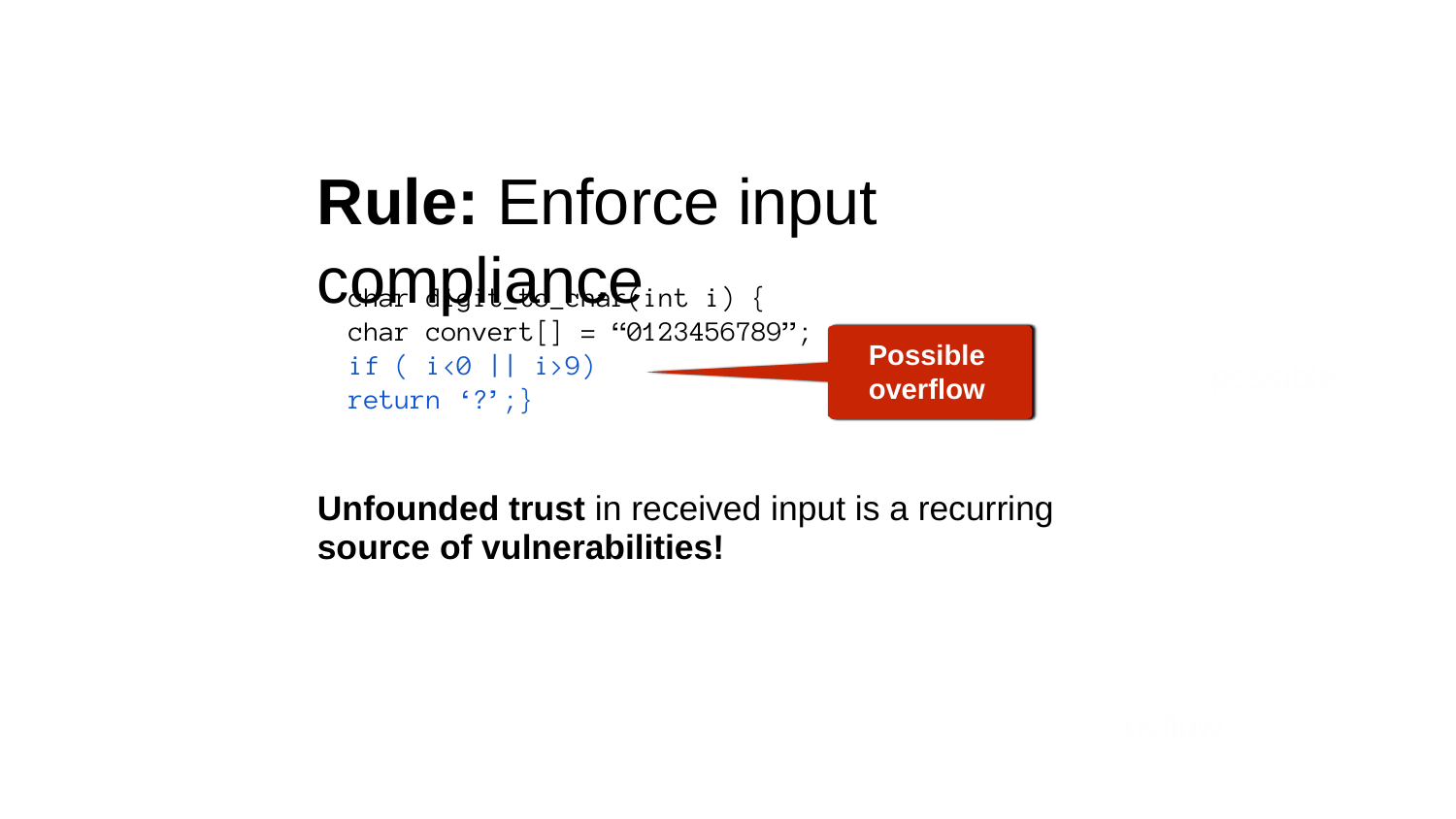

Rule: Enforce input compliance
char digit_to_char(int i) {
char convert[] = “0123456789”;
if ( i<0 || i>9)
return ‘?’;}

Possible
overflow

possible
Unfounded trust in received input is a recurring
source of vulnerabilities!

ovflow